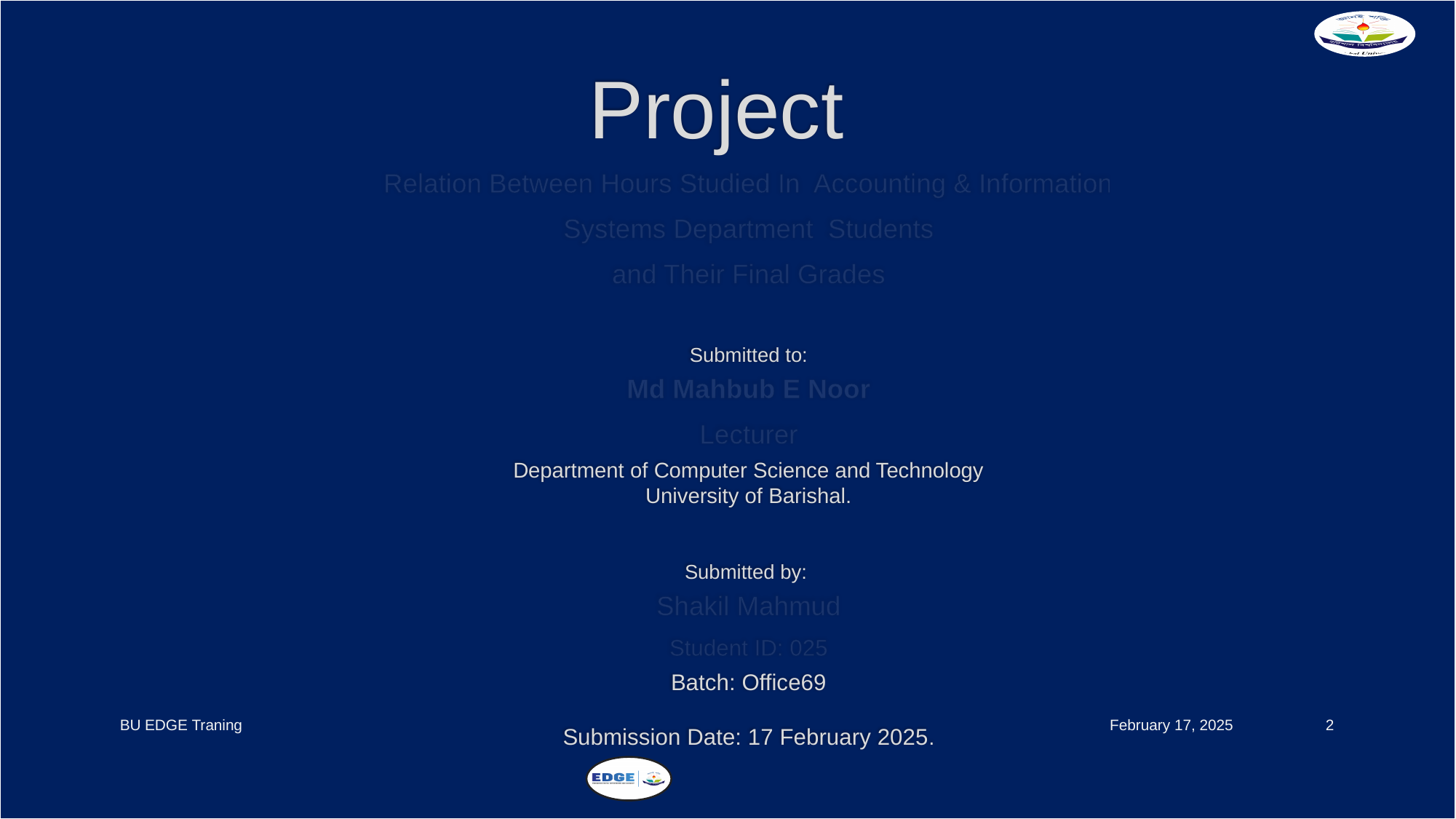

# Project
Relation Between Hours Studied In  Accounting & Information
 Systems Department  Students
and Their Final Grades

Submitted to:
Md Mahbub E Noor
Lecturer
Department of Computer Science and Technology
University of Barishal.

Submitted by:
Shakil Mahmud
Student ID: 025
Batch: Office69

Submission Date: 17 February 2025.

BU EDGE Traning
February 17, 2025
2